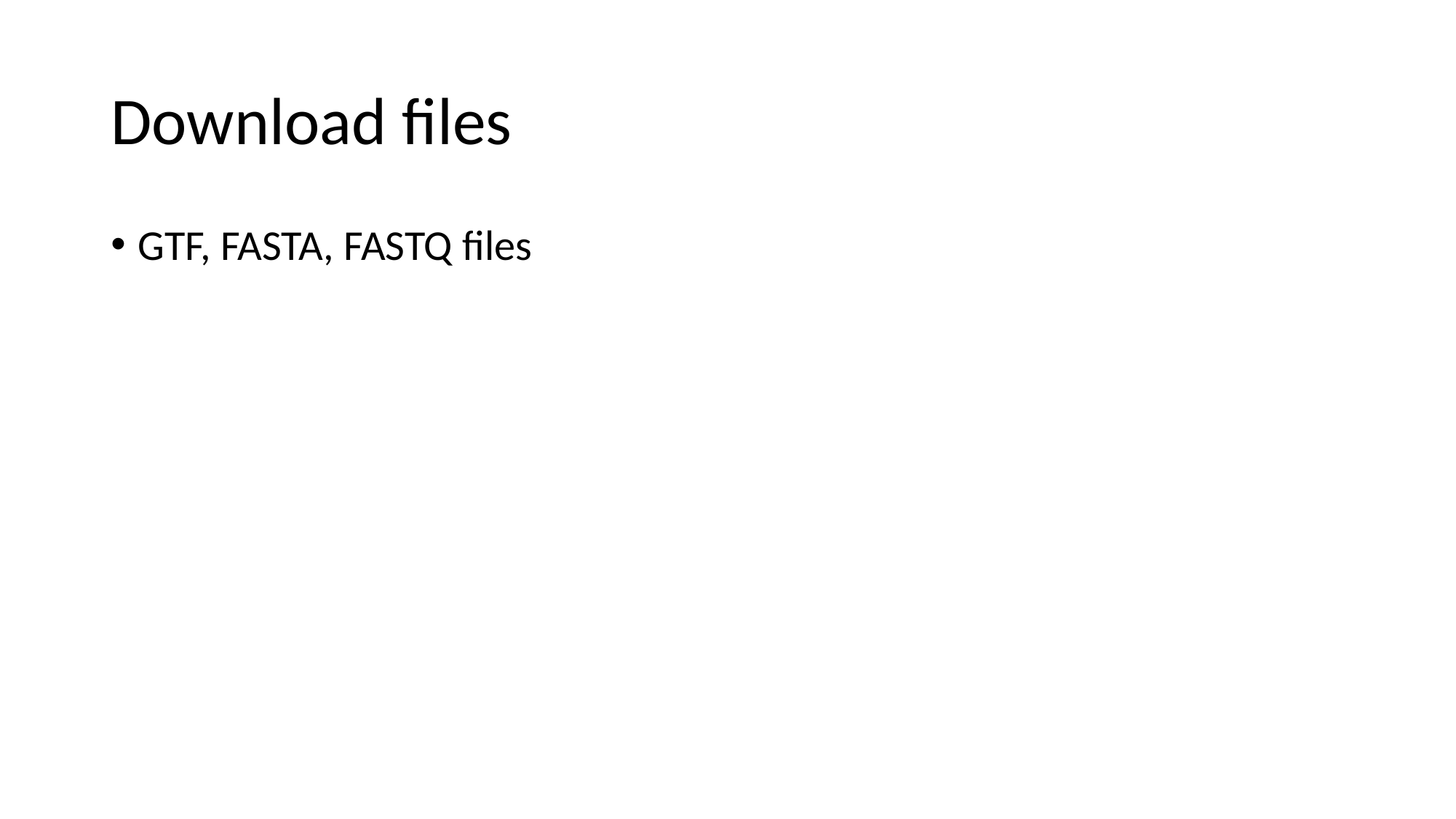

# Download files
GTF, FASTA, FASTQ files